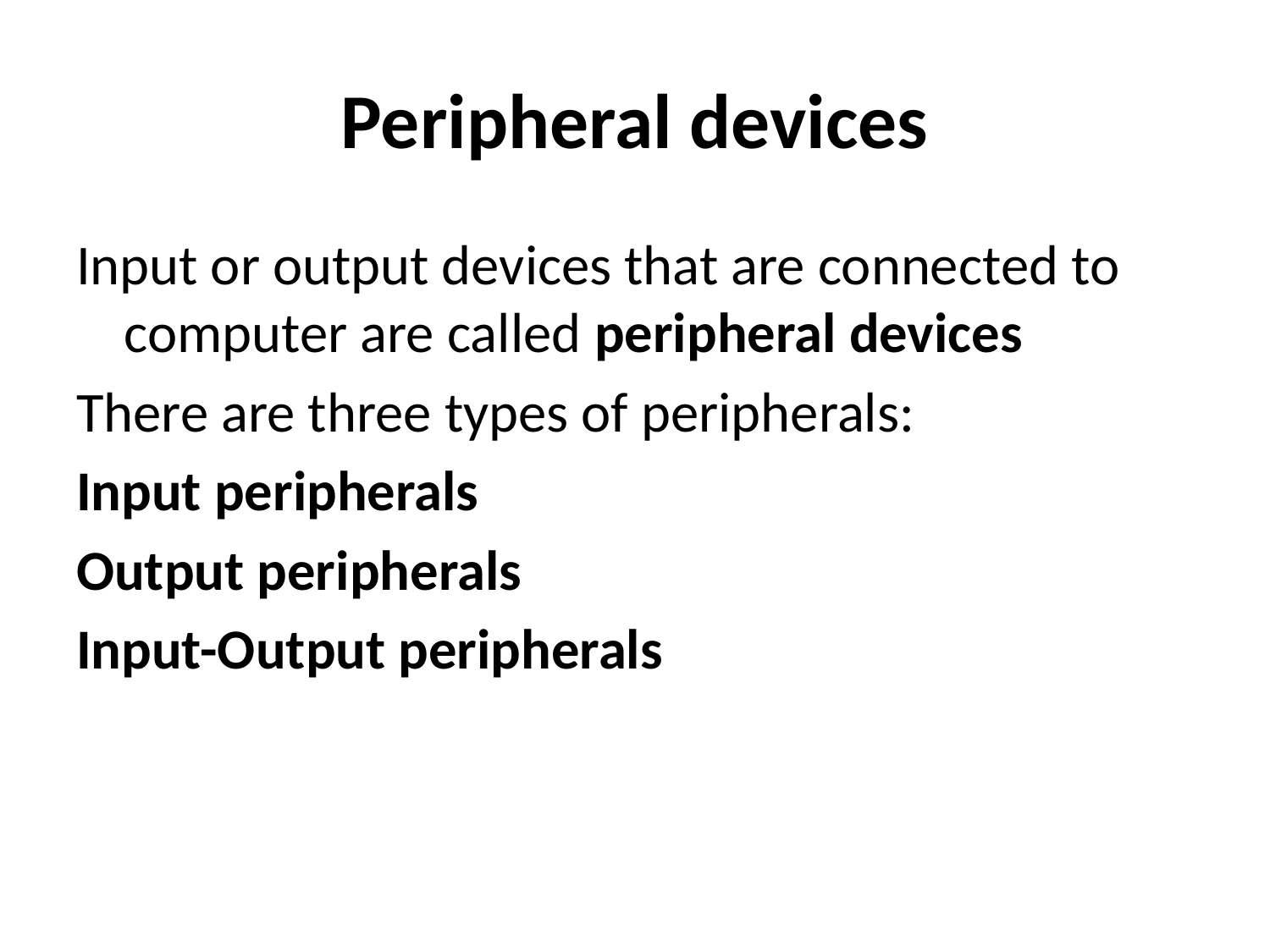

# Peripheral devices
Input or output devices that are connected to computer are called peripheral devices
There are three types of peripherals:
Input peripherals
Output peripherals
Input-Output peripherals